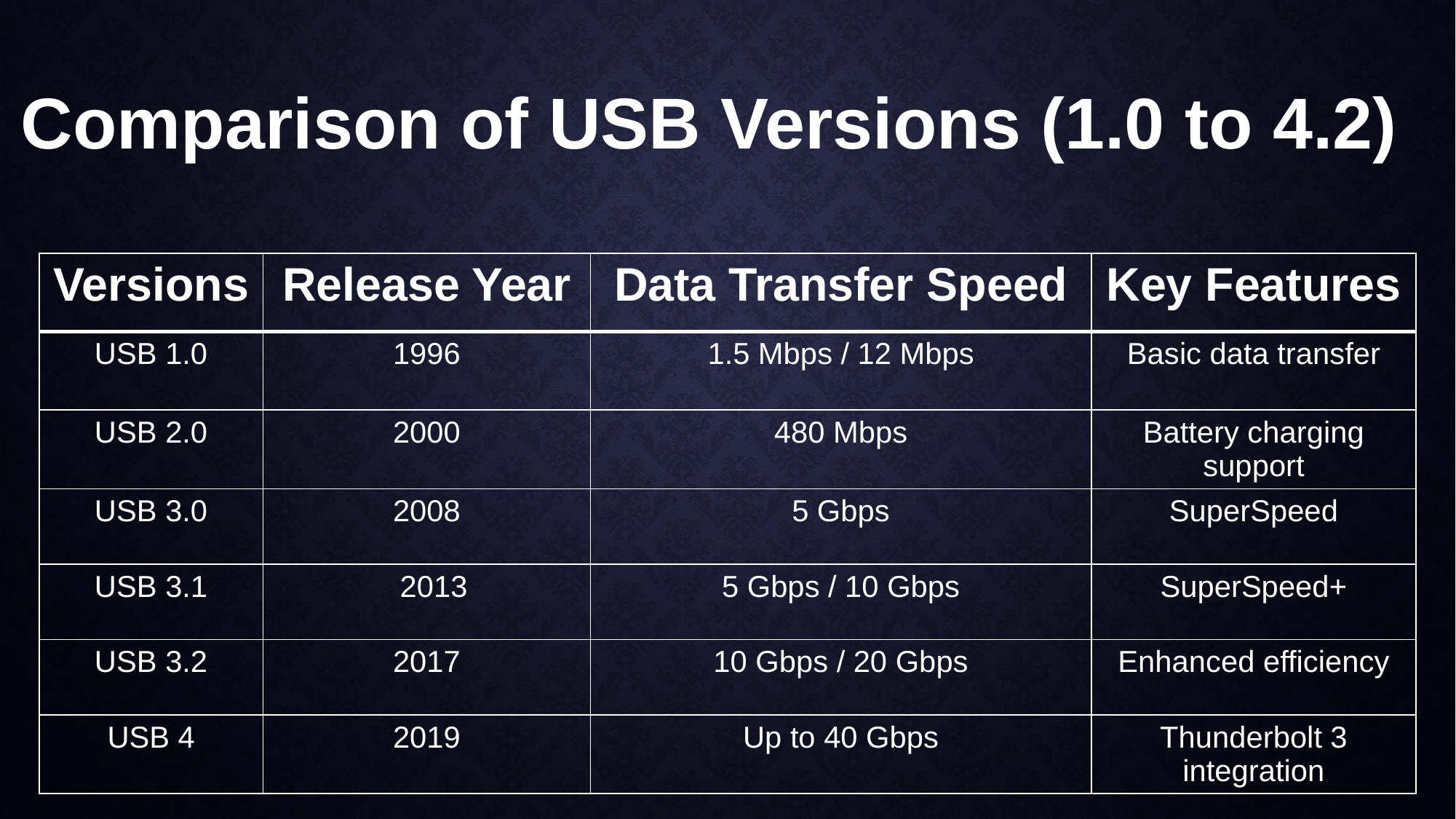

# Comparison of USB Versions (1.0 to 4.2)
| Versions | Release Year | Data Transfer Speed | Key Features |
| --- | --- | --- | --- |
| USB 1.0 | 1996 | 1.5 Mbps / 12 Mbps | Basic data transfer |
| USB 2.0 | 2000 | 480 Mbps | Battery charging support |
| USB 3.0 | 2008 | 5 Gbps | SuperSpeed |
| USB 3.1 | 2013 | 5 Gbps / 10 Gbps | SuperSpeed+ |
| USB 3.2 | 2017 | 10 Gbps / 20 Gbps | Enhanced efficiency |
| USB 4 | 2019 | Up to 40 Gbps | Thunderbolt 3 integration |